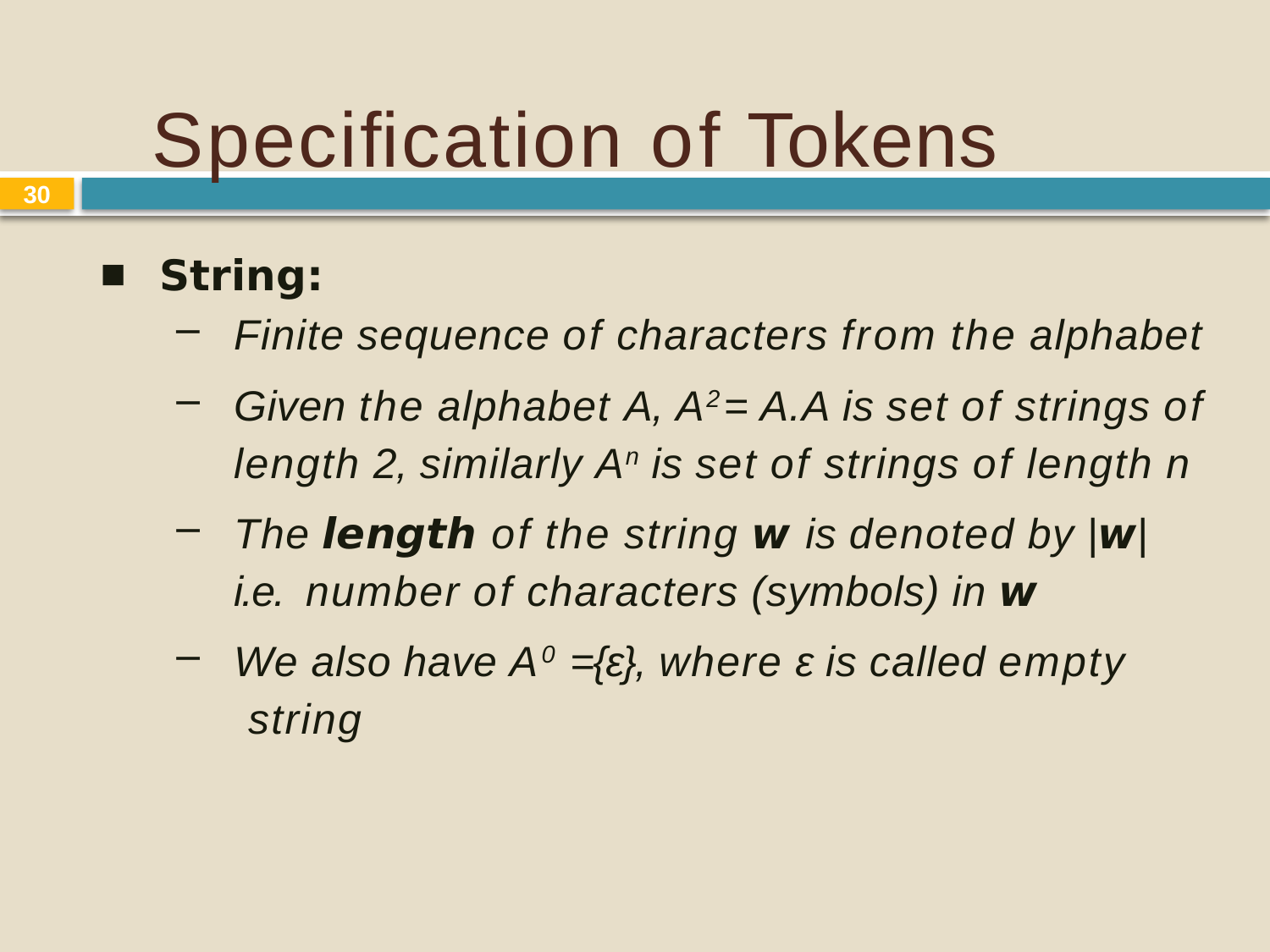

# Speciﬁcation of Tokens
30
String:
Finite sequence of characters from the alphabet
Given the alphabet A, A2= A.A is set of strings of  length 2, similarly An is set of strings of length n
The length of the string w is denoted by |w| i.e.  number of characters (symbols) in w
We also have A0 ={ε}, where ε is called empty  string